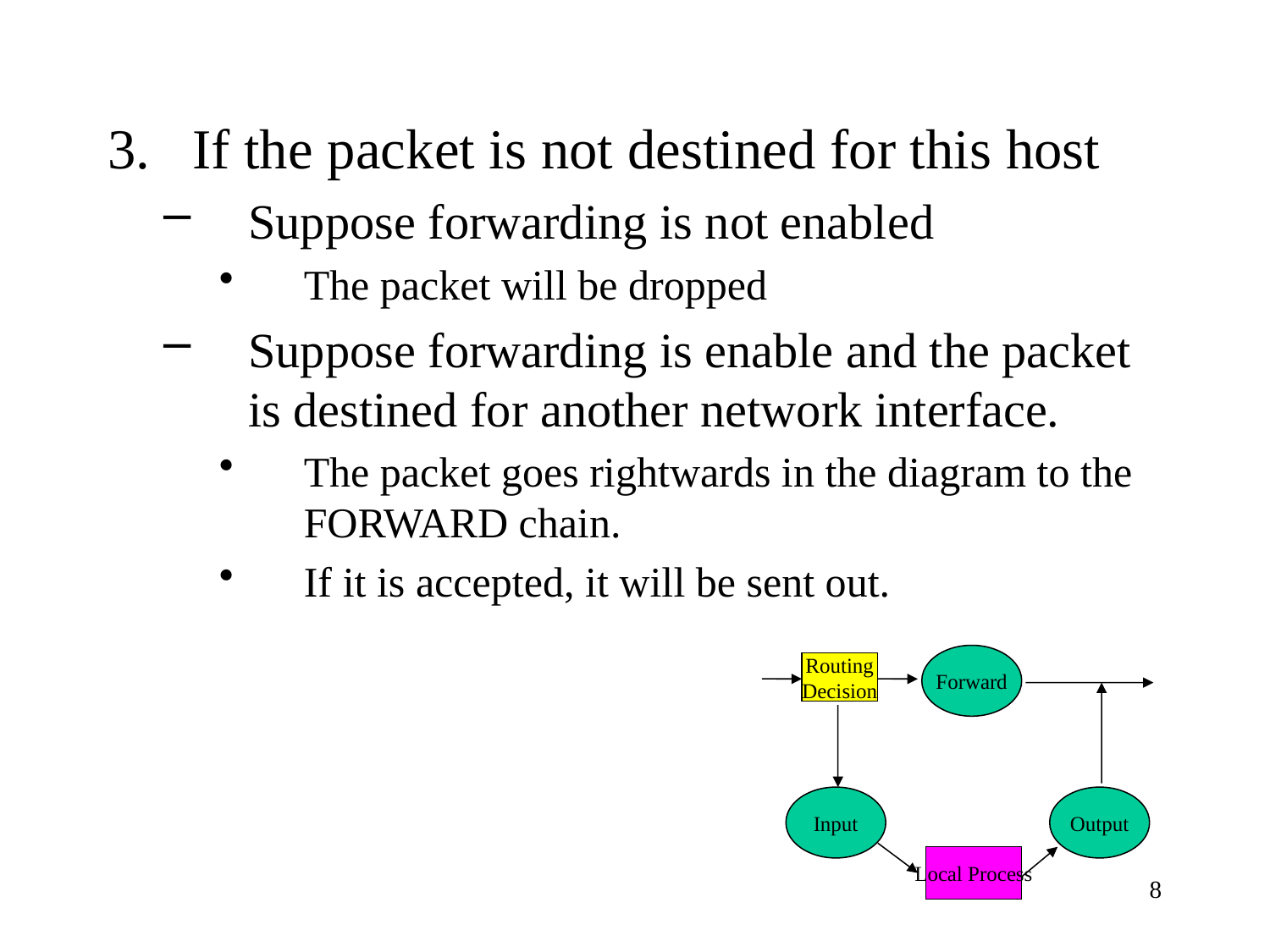

If the packet is not destined for this host
Suppose forwarding is not enabled
The packet will be dropped
Suppose forwarding is enable and the packet is destined for another network interface.
The packet goes rightwards in the diagram to the FORWARD chain.
If it is accepted, it will be sent out.
Forward
Routing
Decision

Input
Output

Local Process

8